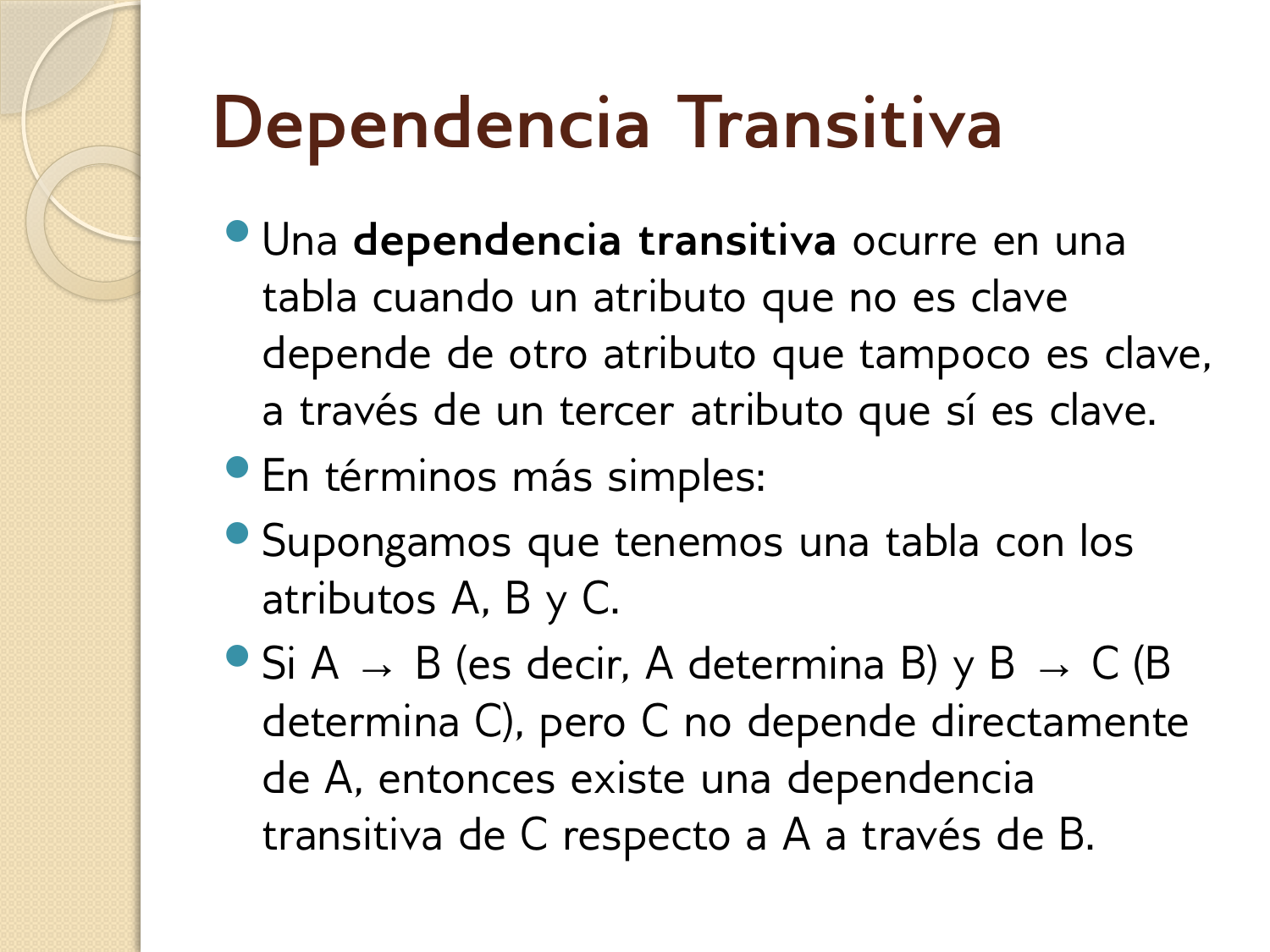

# Dependencia Transitiva
Una dependencia transitiva ocurre en una tabla cuando un atributo que no es clave depende de otro atributo que tampoco es clave, a través de un tercer atributo que sí es clave.
En términos más simples:
Supongamos que tenemos una tabla con los atributos A, B y C.
Si A → B (es decir, A determina B) y B → C (B determina C), pero C no depende directamente de A, entonces existe una dependencia transitiva de C respecto a A a través de B.